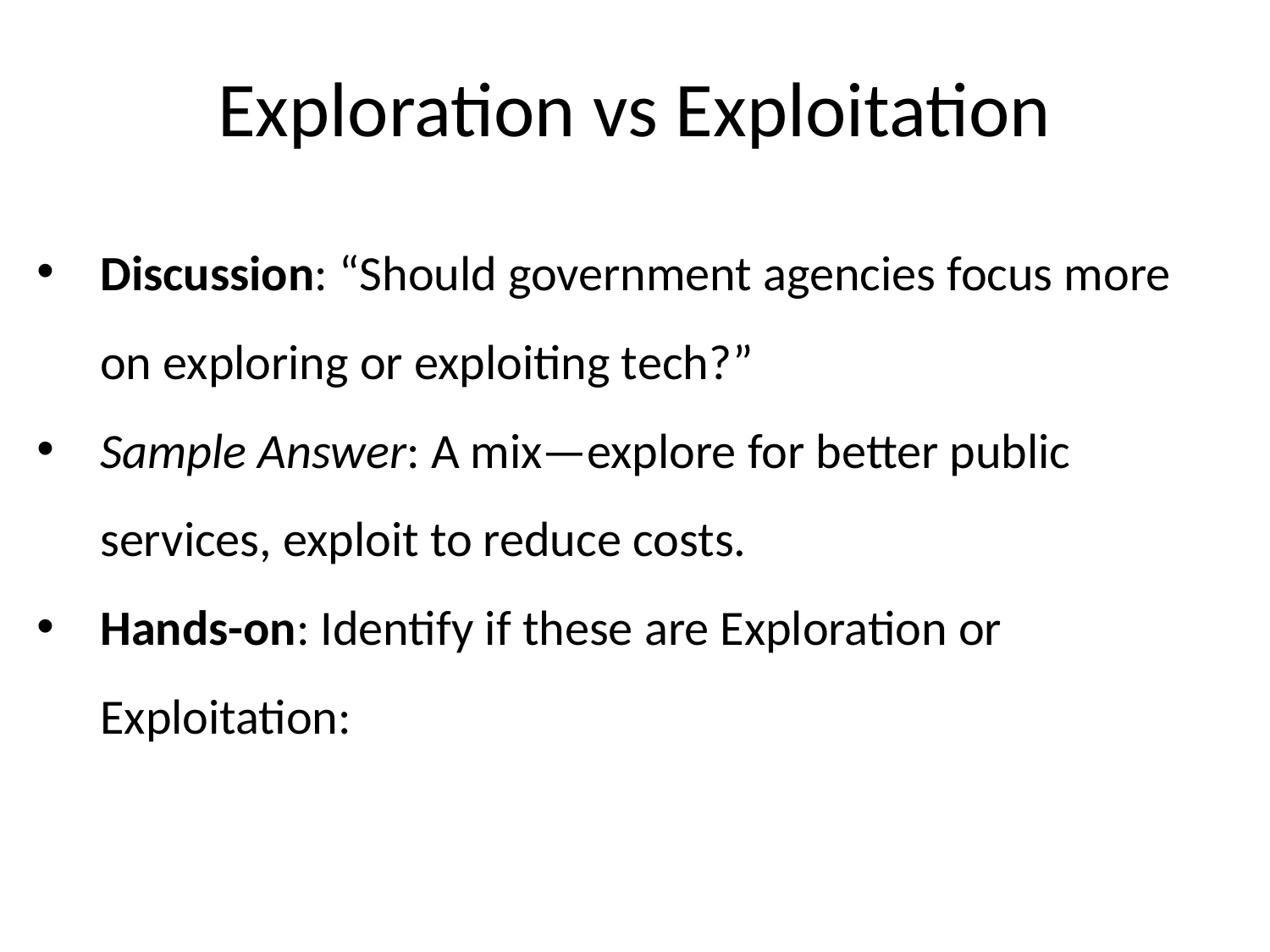

Exploration vs Exploitation
Discussion: “Should government agencies focus more on exploring or exploiting tech?”
Sample Answer: A mix—explore for better public services, exploit to reduce costs.
Hands-on: Identify if these are Exploration or Exploitation: